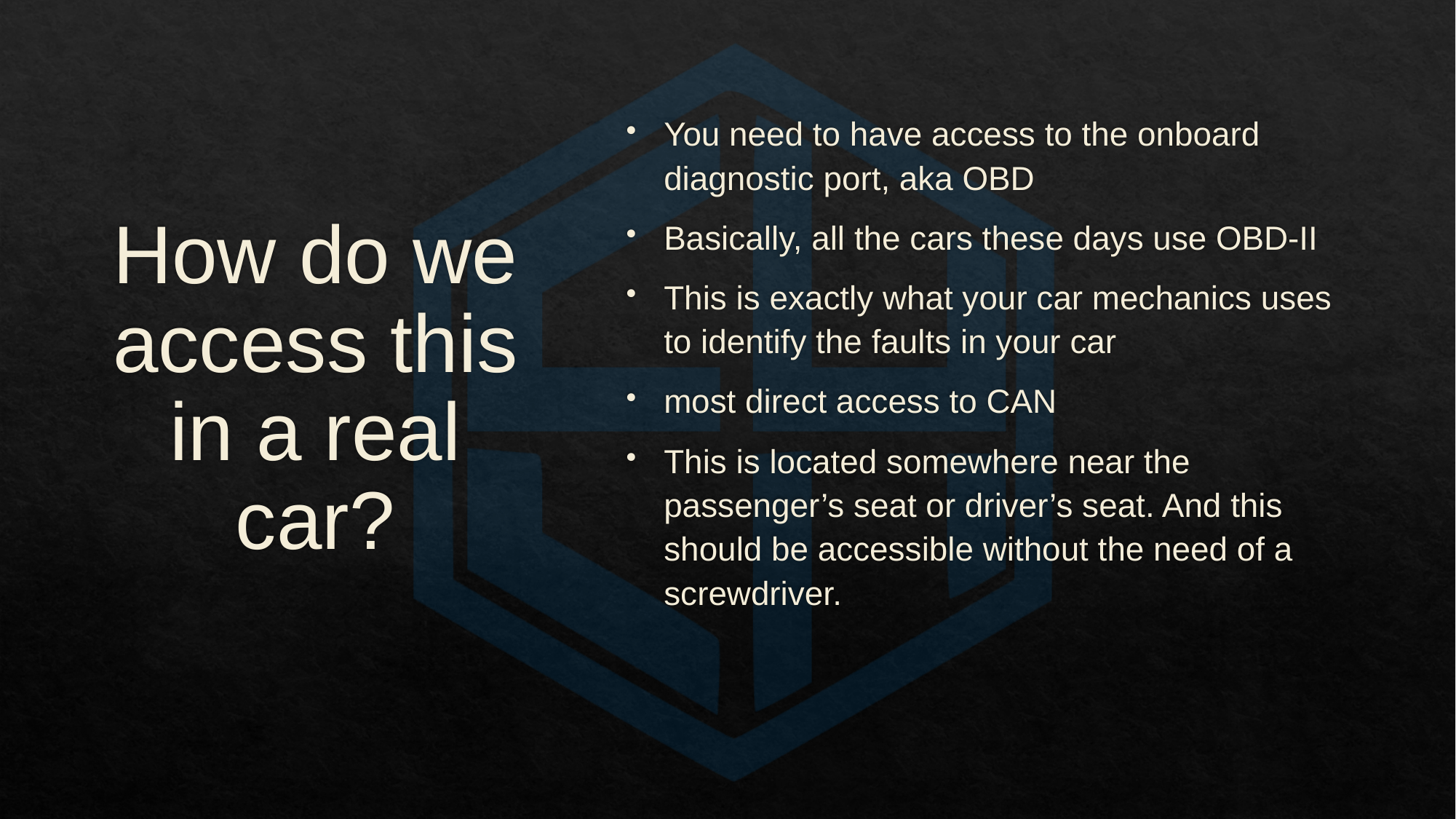

# How do we access this in a real car?
You need to have access to the onboard diagnostic port, aka OBD
Basically, all the cars these days use OBD-II
This is exactly what your car mechanics uses to identify the faults in your car
most direct access to CAN
This is located somewhere near the passenger’s seat or driver’s seat. And this should be accessible without the need of a screwdriver.